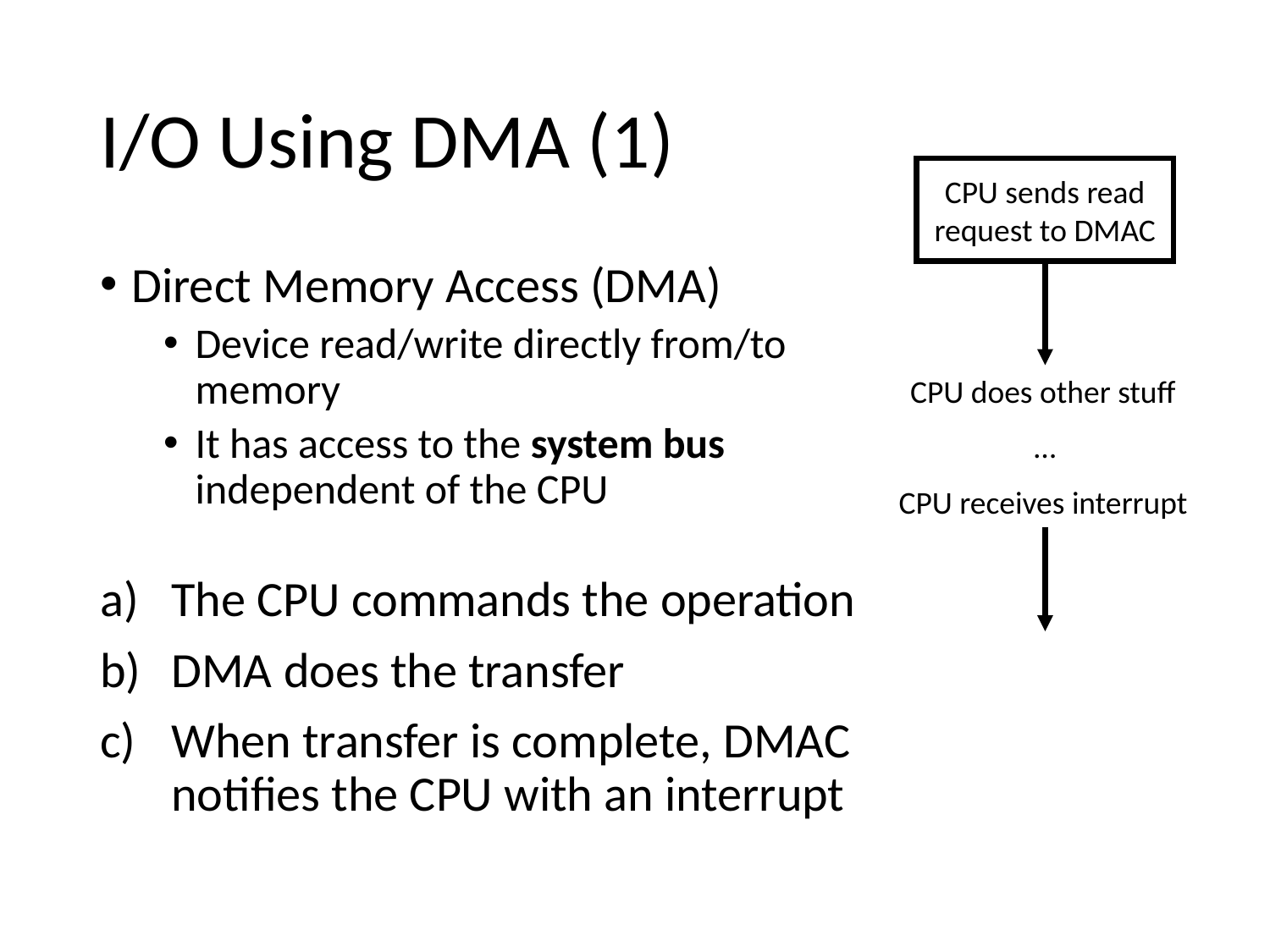

# I/O Using DMA (1)
CPU sends read request to DMAC
Direct Memory Access (DMA)
Device read/write directly from/to memory
It has access to the system bus independent of the CPU

The CPU commands the operation
DMA does the transfer
When transfer is complete, DMAC notifies the CPU with an interrupt
CPU does other stuff
…
CPU receives interrupt